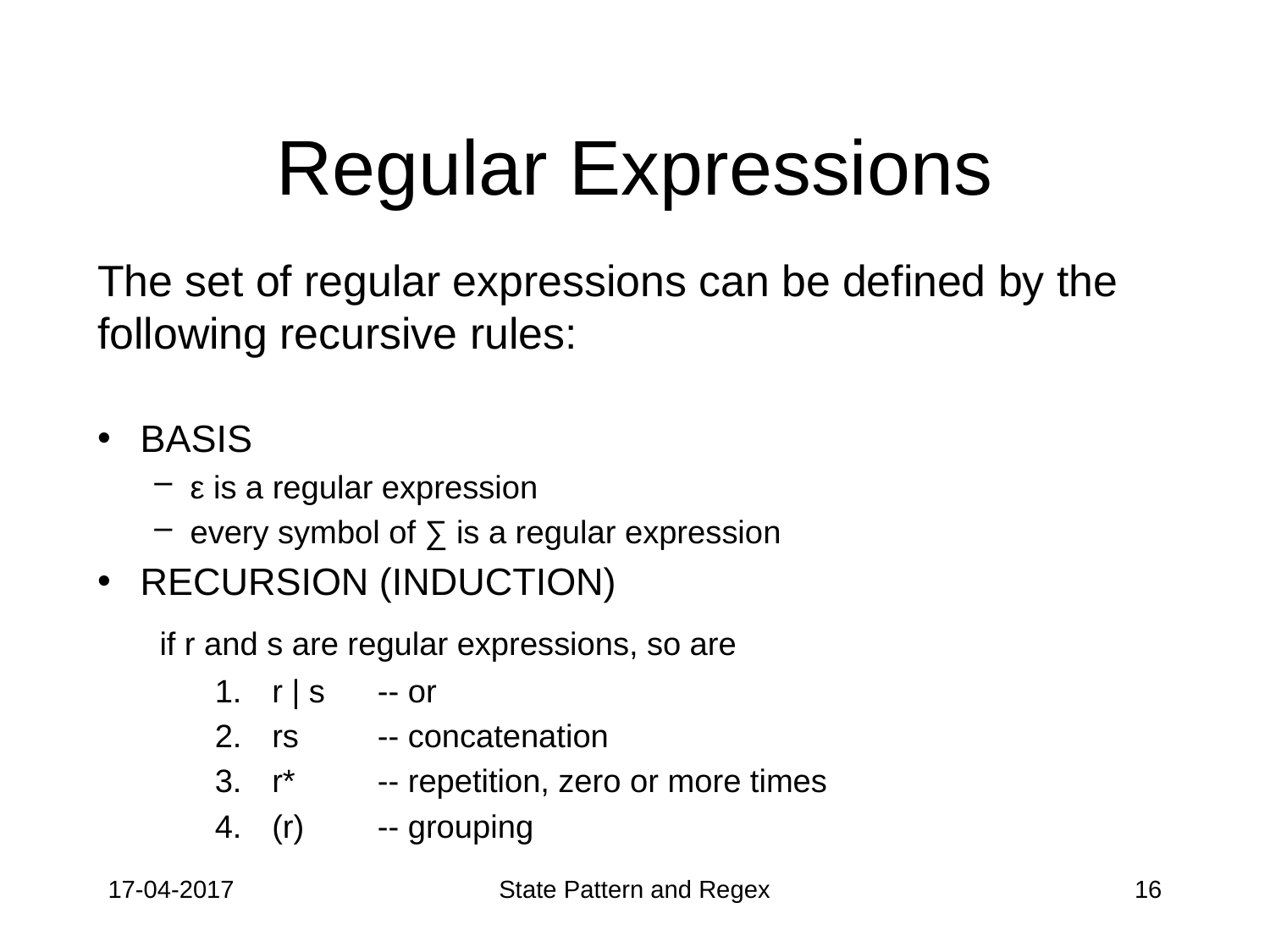

# Regular Expressions
The set of regular expressions can be defined by the following recursive rules:

BASIS
ε is a regular expression
every symbol of ∑ is a regular expression
RECURSION (INDUCTION)
 if r and s are regular expressions, so are
r | s 	-- or
rs 		-- concatenation
r*		-- repetition, zero or more times
(r)		-- grouping

17-04-2017
State Pattern and Regex
16